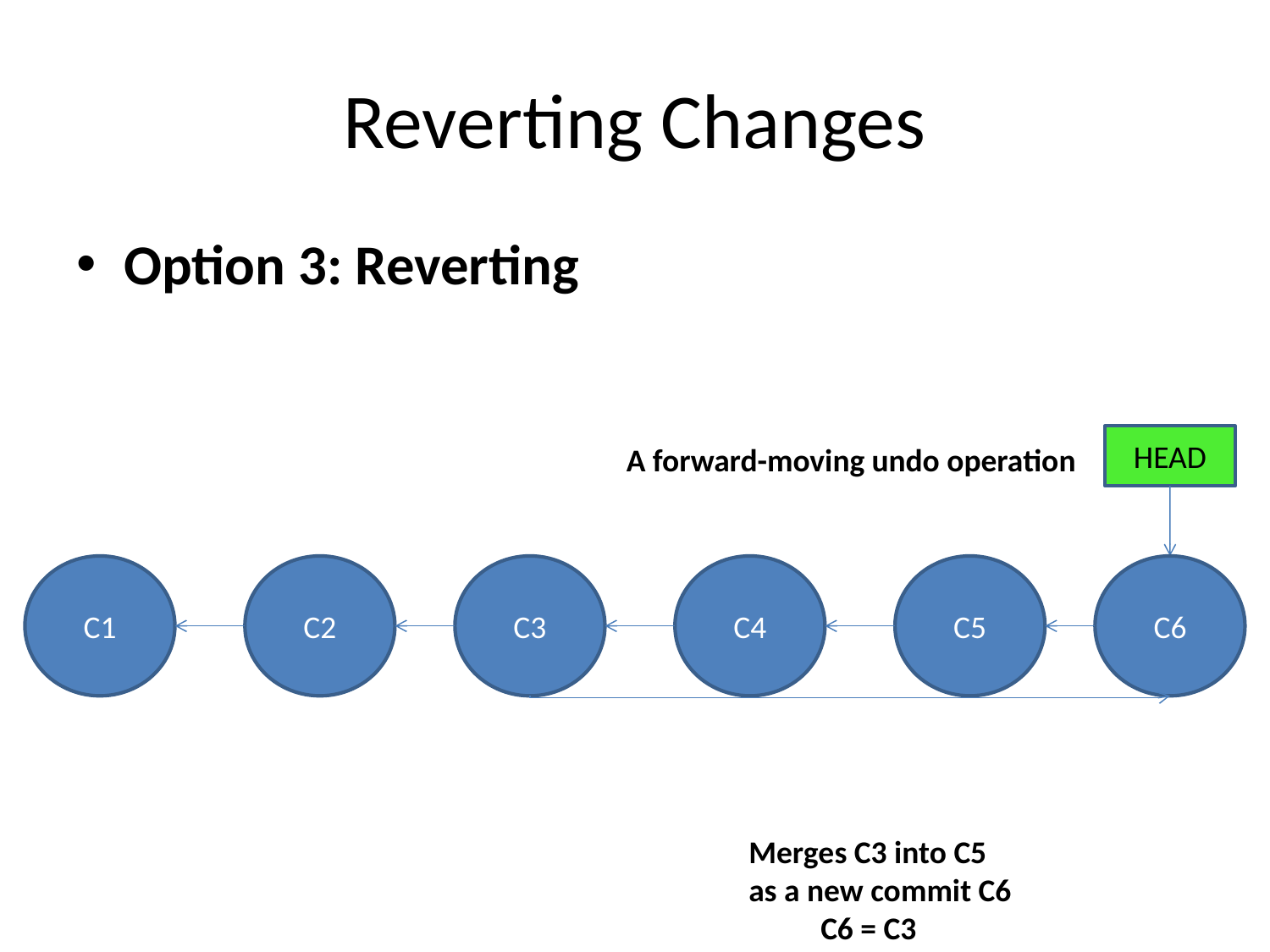

# Reverting Changes
Option 3: Reverting
HEAD
A forward-moving undo operation
C1
C2
C3
C4
C5
C6
Merges C3 into C5
as a new commit C6
          C6 = C3